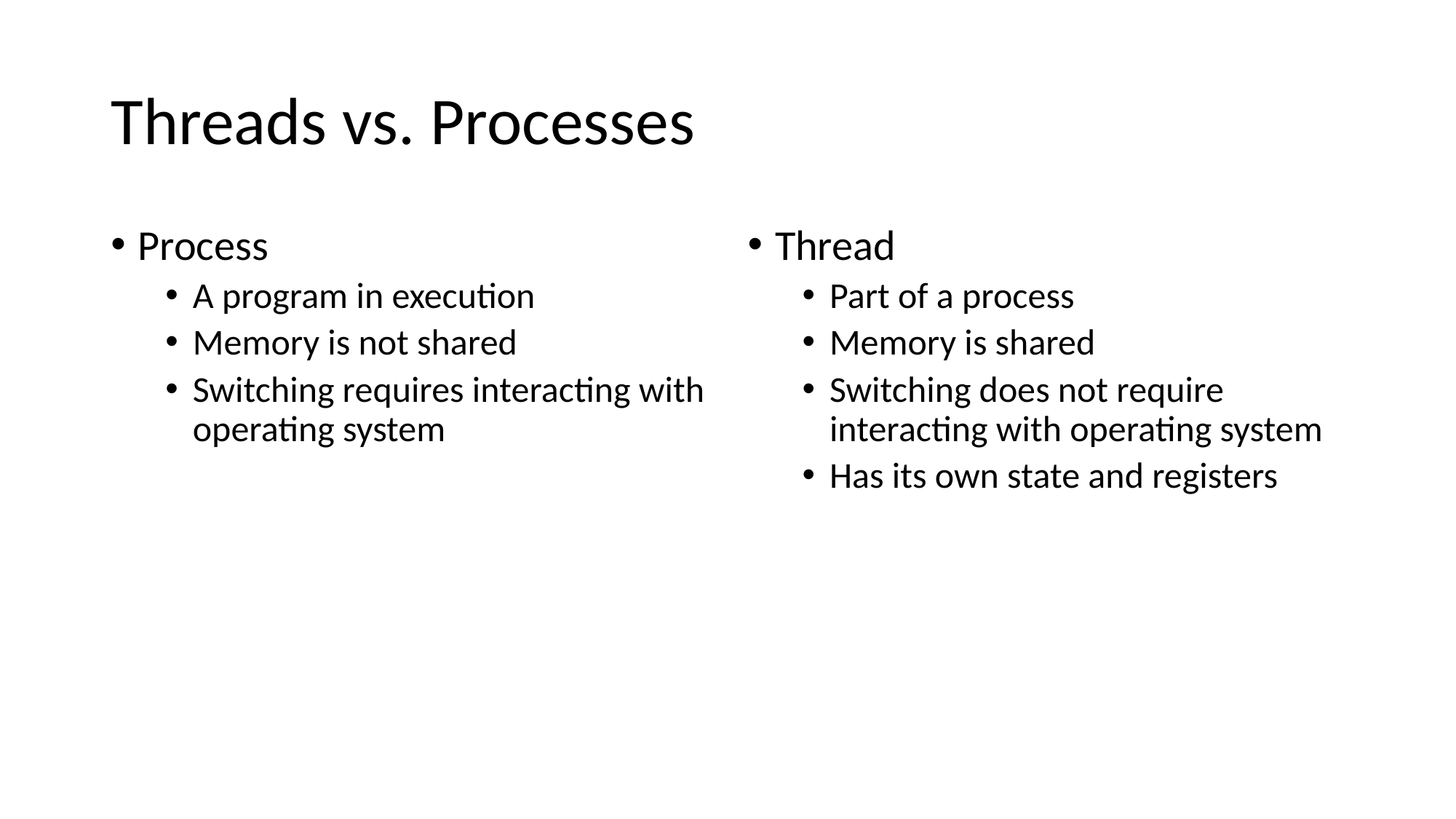

# Threads vs. Processes
Process
A program in execution
Memory is not shared
Switching requires interacting with operating system
Thread
Part of a process
Memory is shared
Switching does not require interacting with operating system
Has its own state and registers